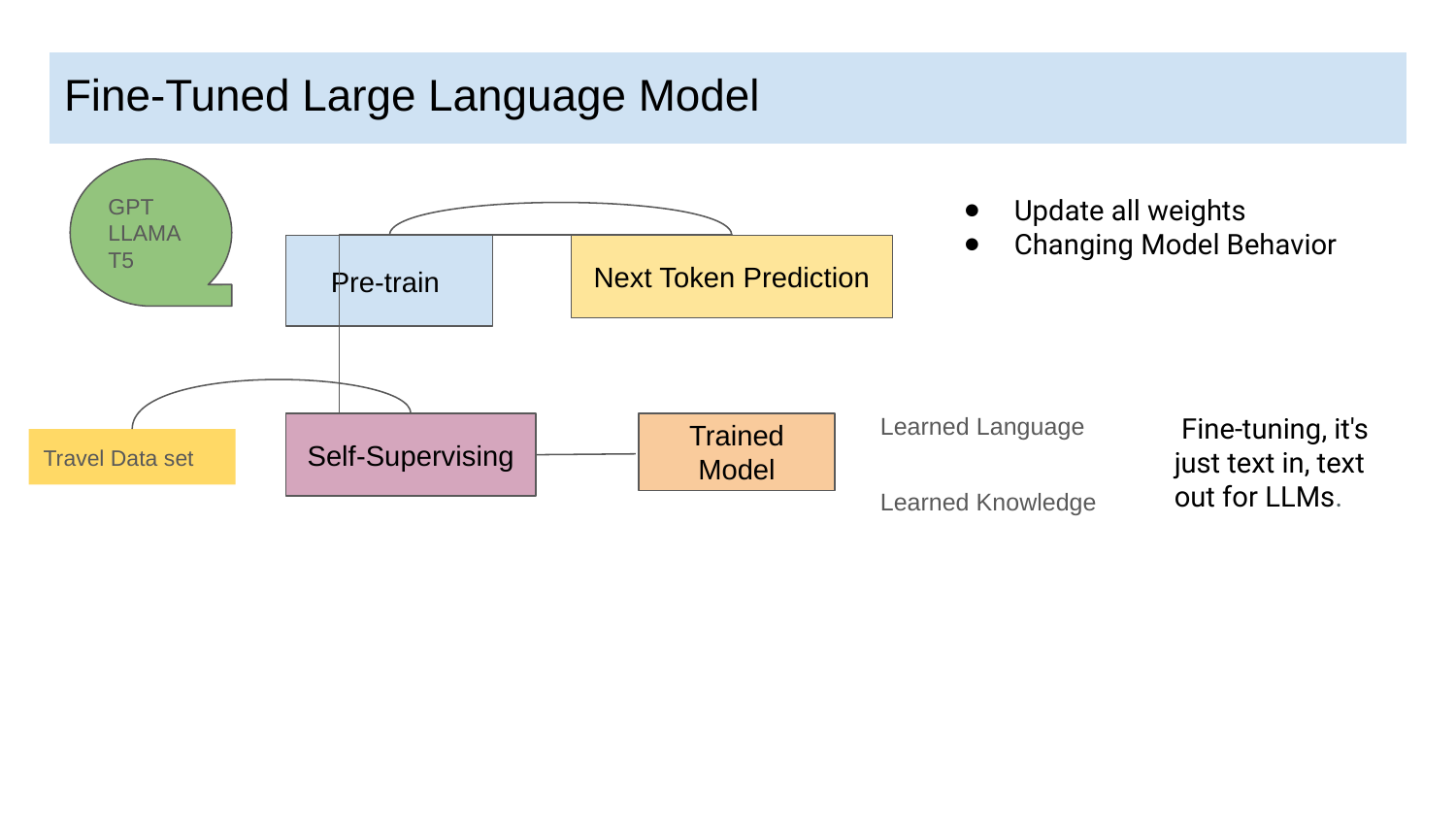

# Fine-Tuned Large Language Model

GPT
LLAMA
T5
Update all weights
Changing Model Behavior

Pre-train
Next Token Prediction
 Fine-tuning, it's just text in, text out for LLMs.
Learned Language
Trained Model
Self-Supervising
Travel Data set
Learned Knowledge